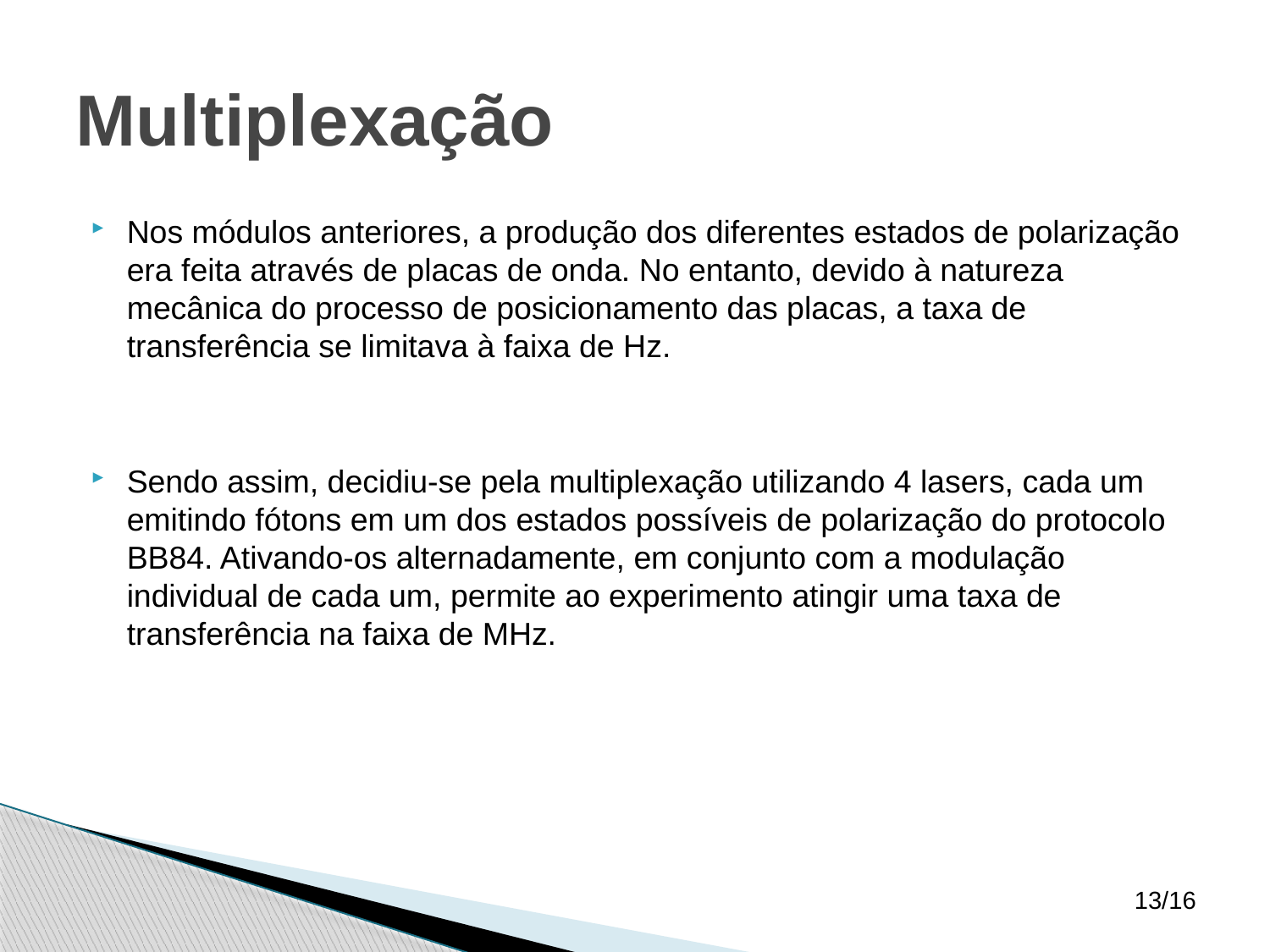

# Multiplexação
Nos módulos anteriores, a produção dos diferentes estados de polarização era feita através de placas de onda. No entanto, devido à natureza mecânica do processo de posicionamento das placas, a taxa de transferência se limitava à faixa de Hz.

Sendo assim, decidiu-se pela multiplexação utilizando 4 lasers, cada um emitindo fótons em um dos estados possíveis de polarização do protocolo BB84. Ativando-os alternadamente, em conjunto com a modulação individual de cada um, permite ao experimento atingir uma taxa de transferência na faixa de MHz.

13/16